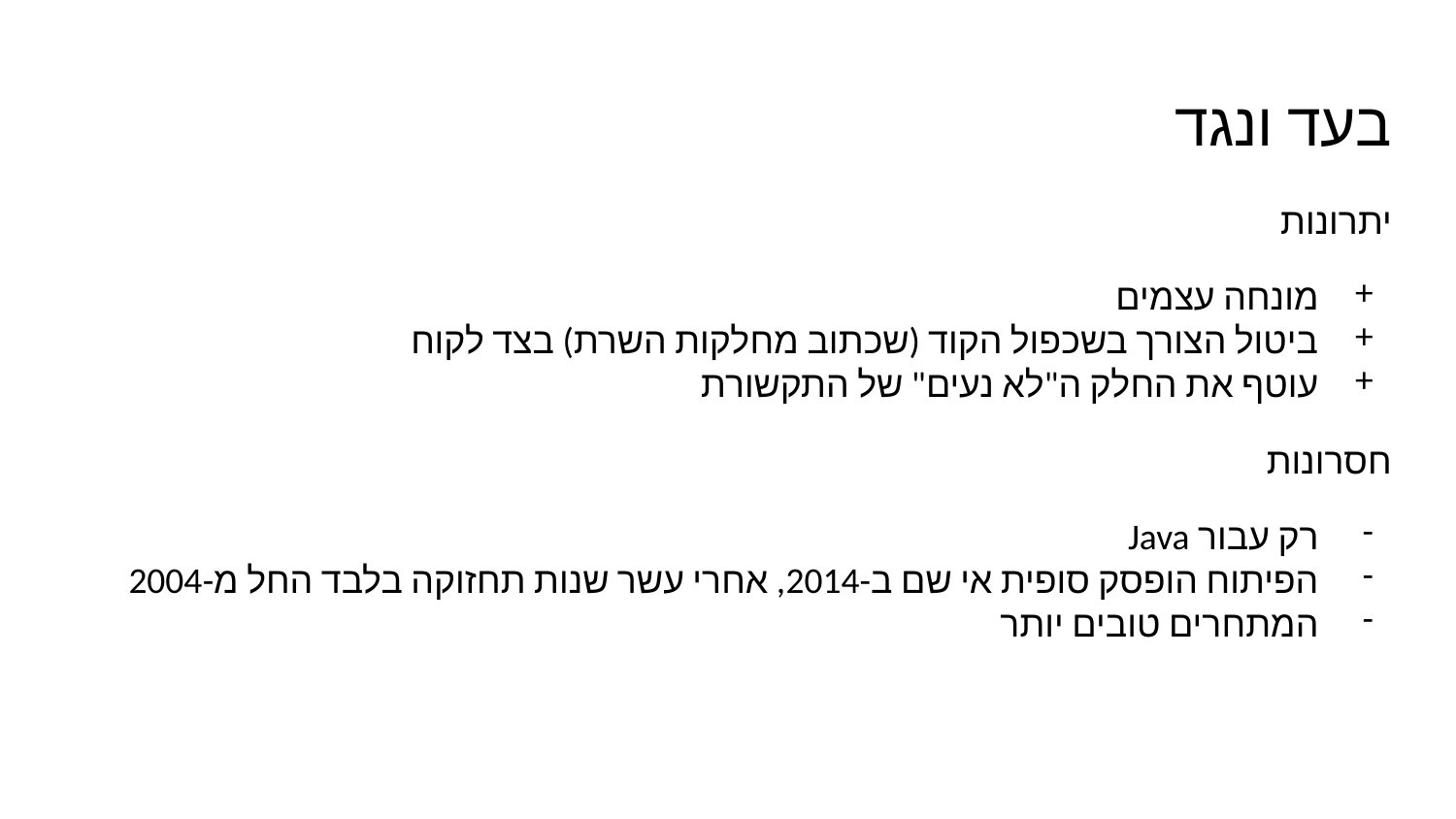

# בעד ונגד
יתרונות
מונחה עצמים
ביטול הצורך בשכפול הקוד (שכתוב מחלקות השרת) בצד לקוח
עוטף את החלק ה"לא נעים" של התקשורת
חסרונות
רק עבור Java
הפיתוח הופסק סופית אי שם ב-2014, אחרי עשר שנות תחזוקה בלבד החל מ-2004
המתחרים טובים יותר